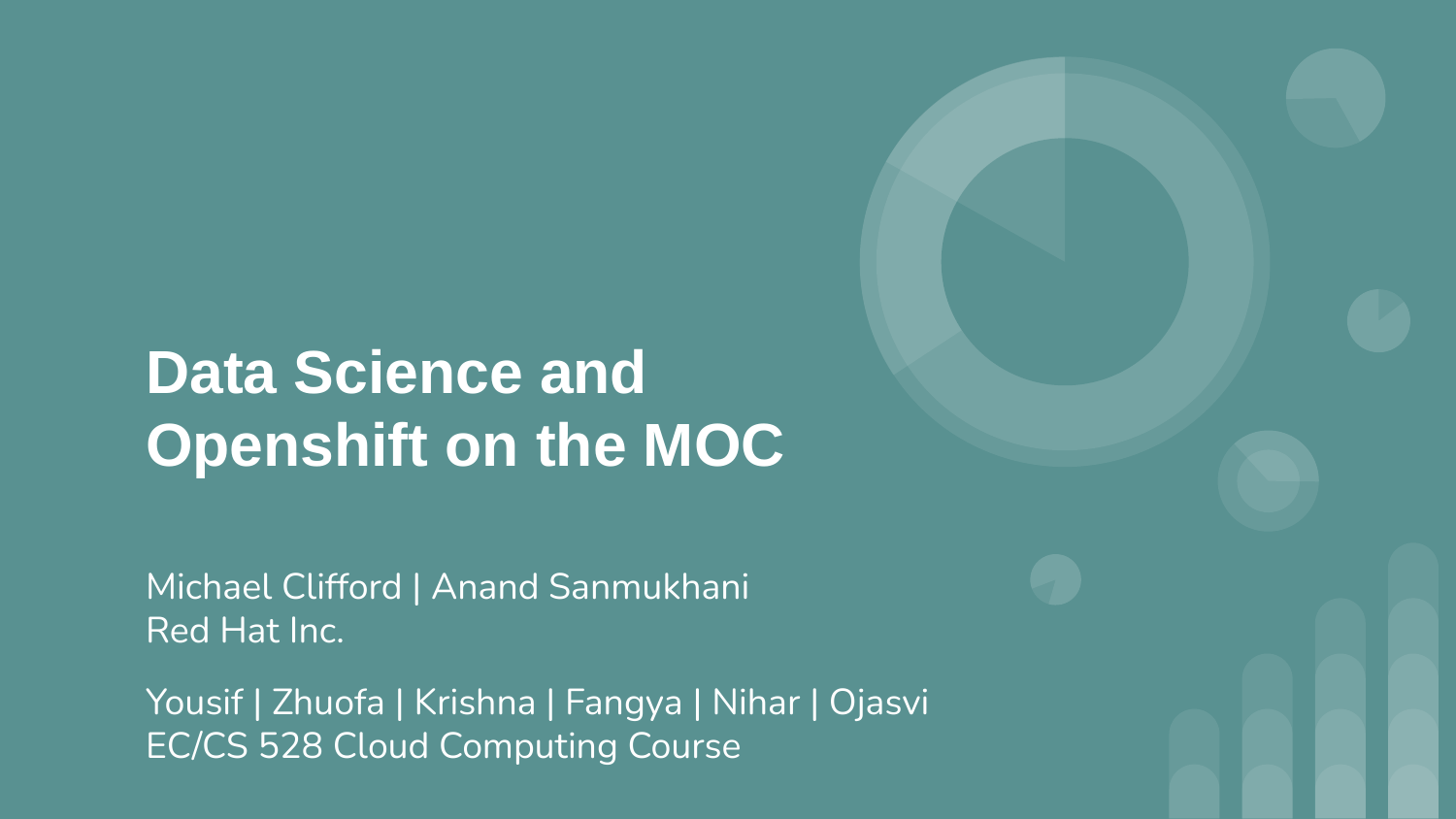

# Data Science and Openshift on the MOC

Michael Clifford | Anand Sanmukhani
Red Hat Inc.

Yousif | Zhuofa | Krishna | Fangya | Nihar | Ojasvi
EC/CS 528 Cloud Computing Course